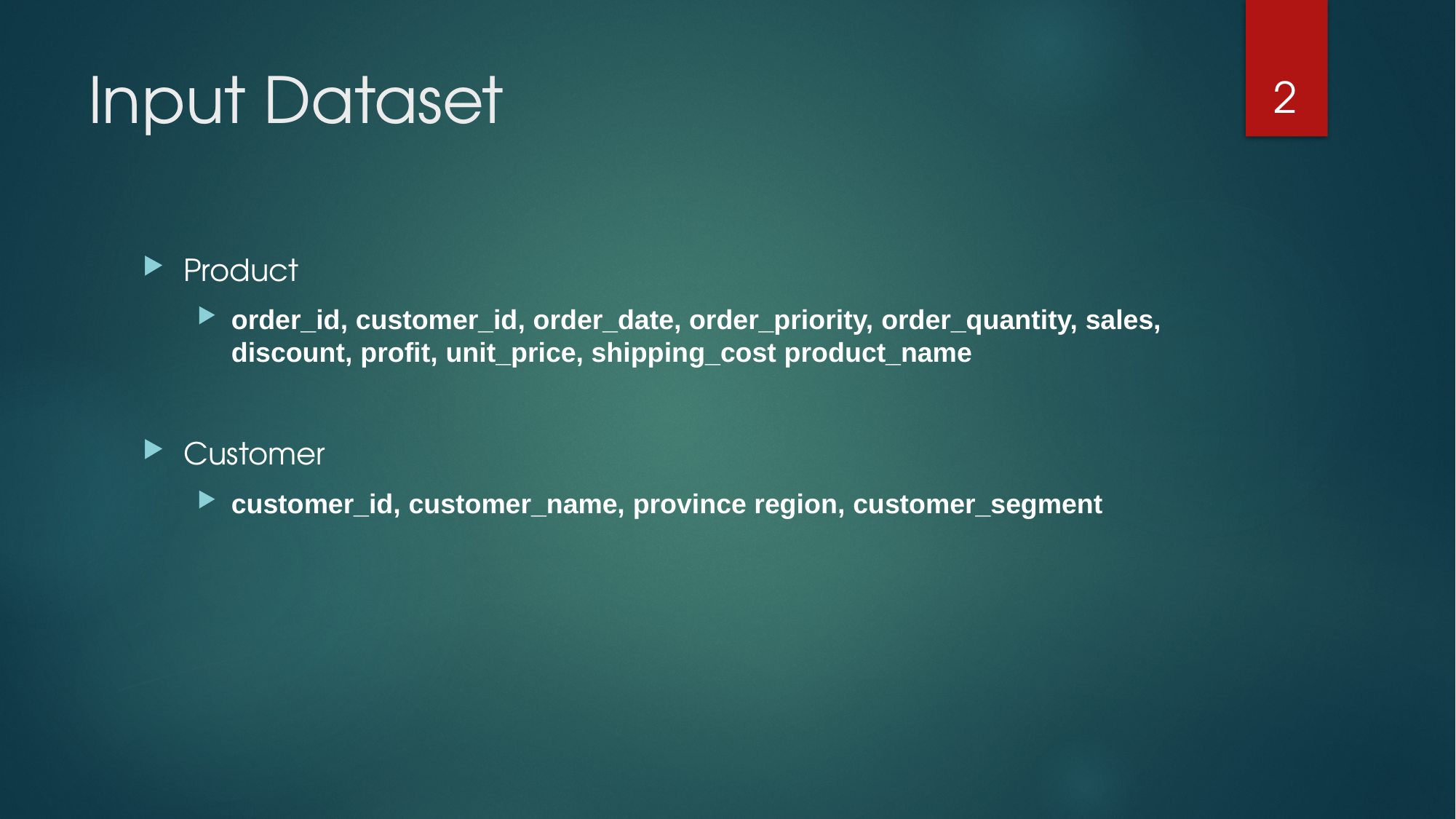

2
# Input Dataset
Product
order_id, customer_id, order_date, order_priority, order_quantity, sales, discount, profit, unit_price, shipping_cost product_name

Customer
customer_id, customer_name, province region, customer_segment